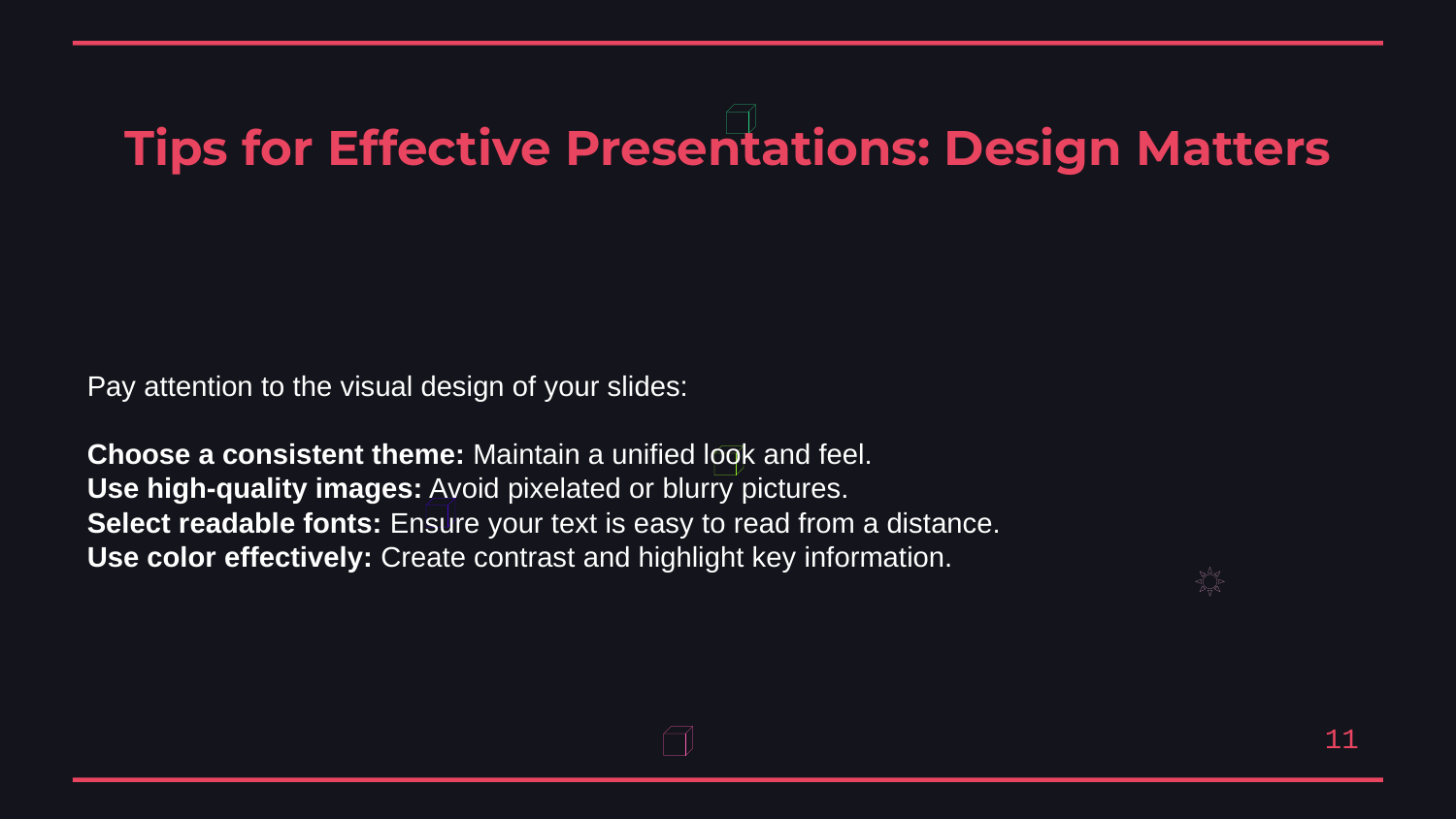

Tips for Effective Presentations: Design Matters

Pay attention to the visual design of your slides:

Choose a consistent theme: Maintain a unified look and feel.
Use high-quality images: Avoid pixelated or blurry pictures.
Select readable fonts: Ensure your text is easy to read from a distance.
Use color effectively: Create contrast and highlight key information.

11